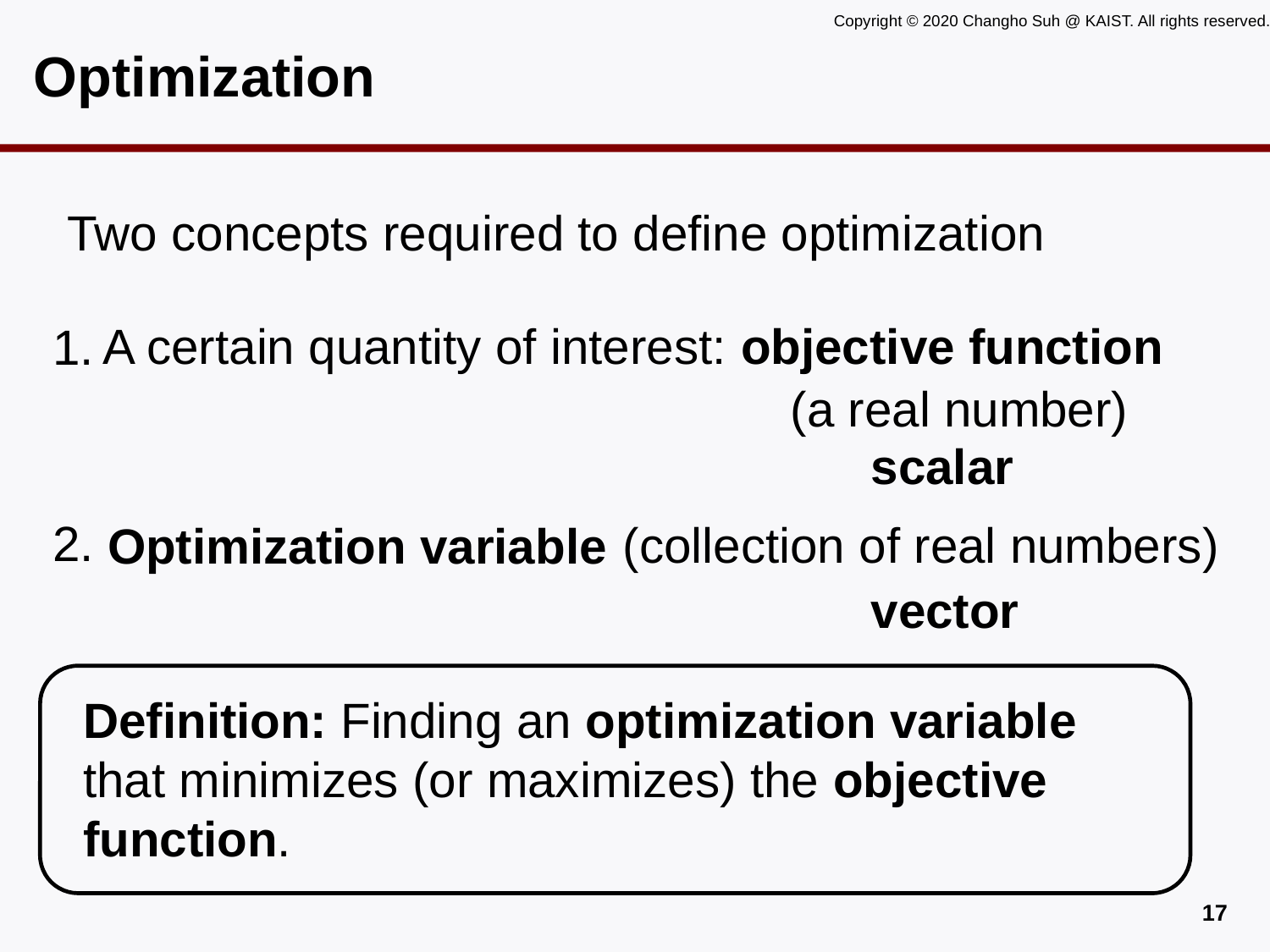

# Optimization
Two concepts required to define optimization
A certain quantity of interest: objective function
1.
(a real number)
scalar
2.
(collection of real numbers)
Optimization variable
vector

Definition: Finding an optimization variable that minimizes (or maximizes) the objective function.
17